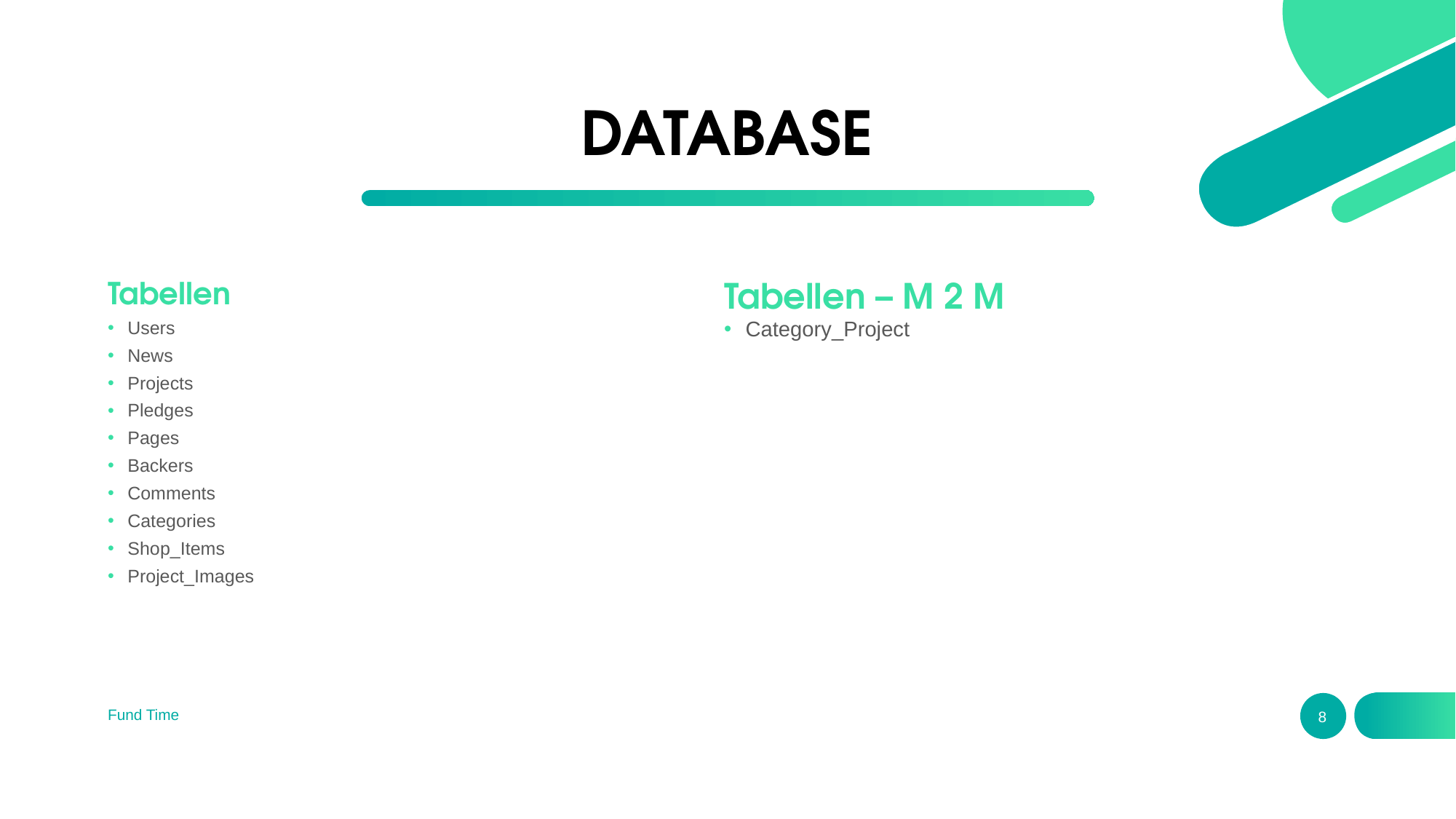

# DATABASE

Tabellen
Tabellen – M 2 M
Users
News
Projects
Pledges
Pages
Backers
Comments
Categories
Shop_Items
Project_Images

Category_Project
Fund Time
8